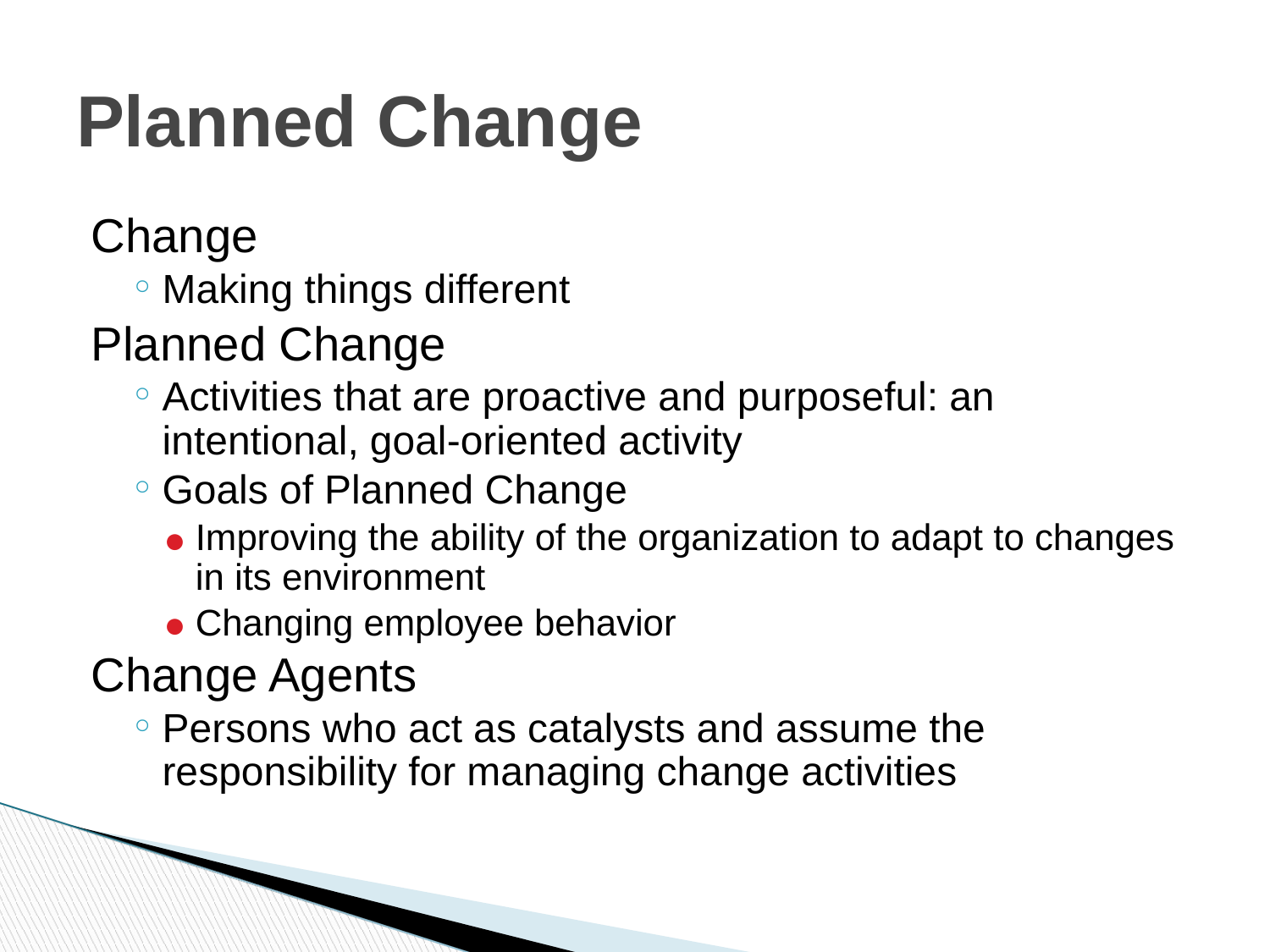

Planned Change
Change
Making things different
Planned Change
Activities that are proactive and purposeful: an intentional, goal-oriented activity
Goals of Planned Change
Improving the ability of the organization to adapt to changes in its environment
Changing employee behavior
Change Agents
Persons who act as catalysts and assume the responsibility for managing change activities